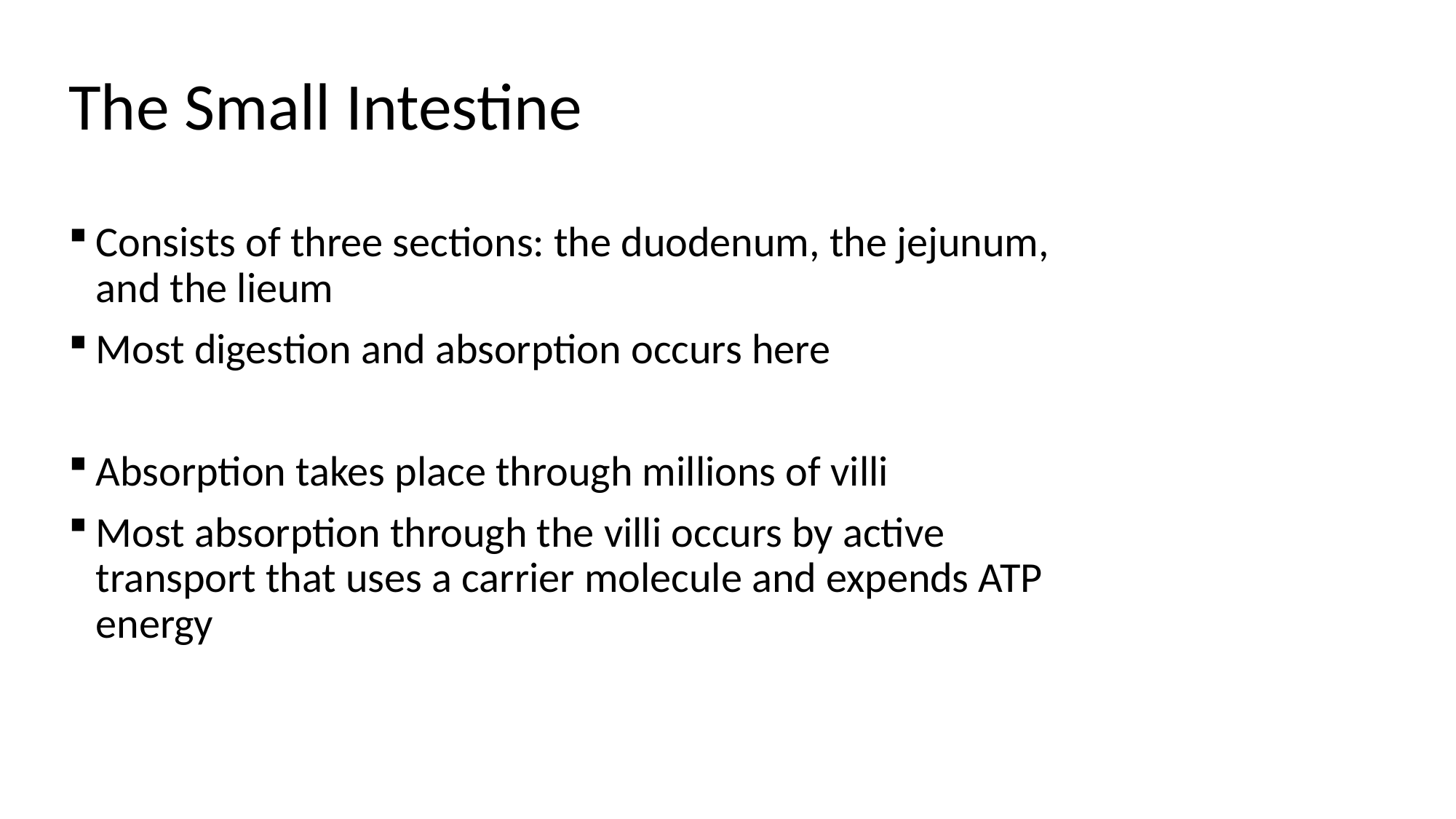

# The Small Intestine

Consists of three sections: the duodenum, the jejunum, and the lieum
Most digestion and absorption occurs here

Absorption takes place through millions of villi
Most absorption through the villi occurs by active transport that uses a carrier molecule and expends ATP energy